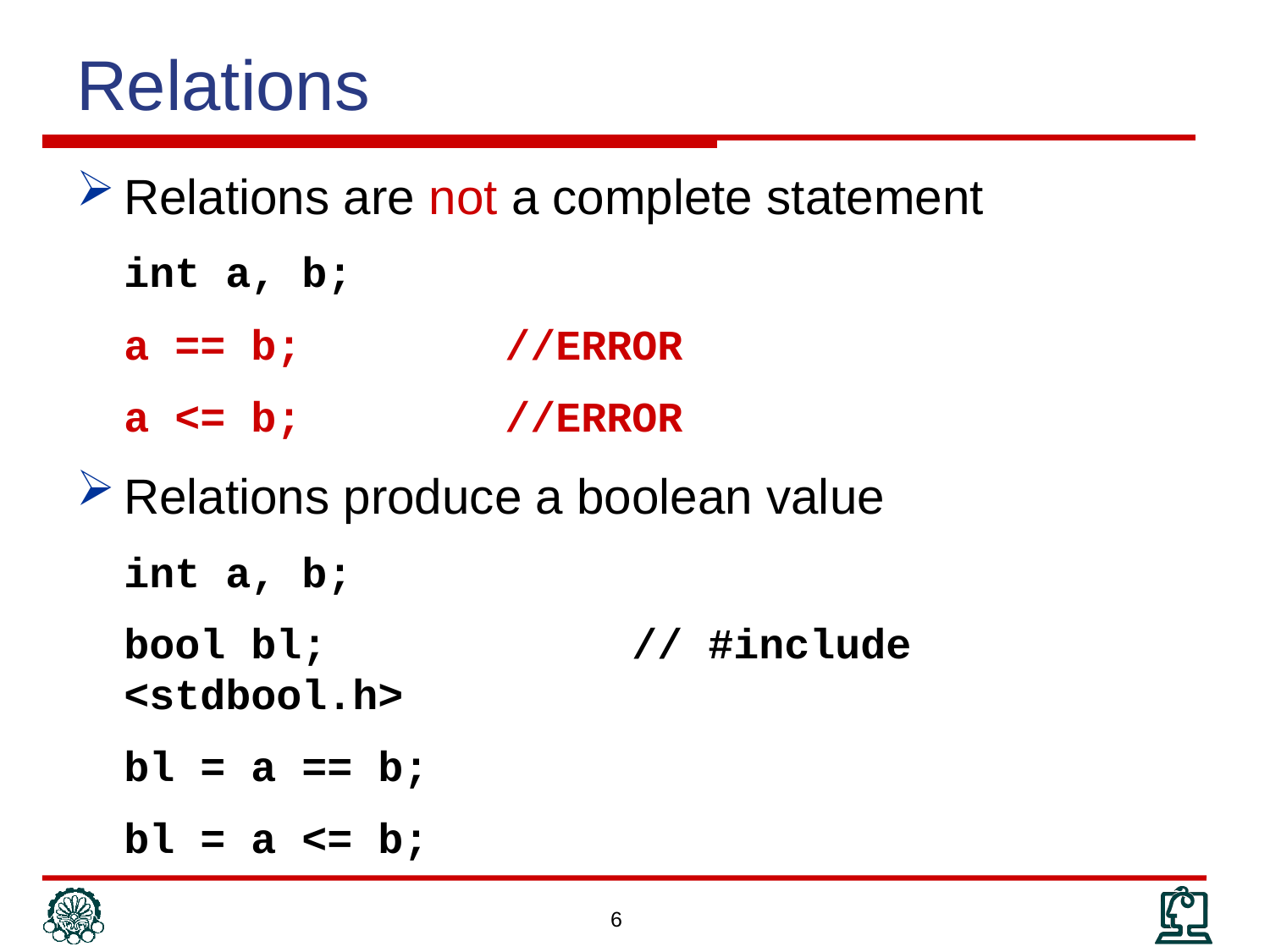

# Relations
Relations are not a complete statement
	int a, b;
	a == b;		//ERROR
	a <= b;		//ERROR
Relations produce a boolean value
	int a, b;
	bool bl;			// #include <stdbool.h>
	bl = a == b;
	bl = a <= b;
6